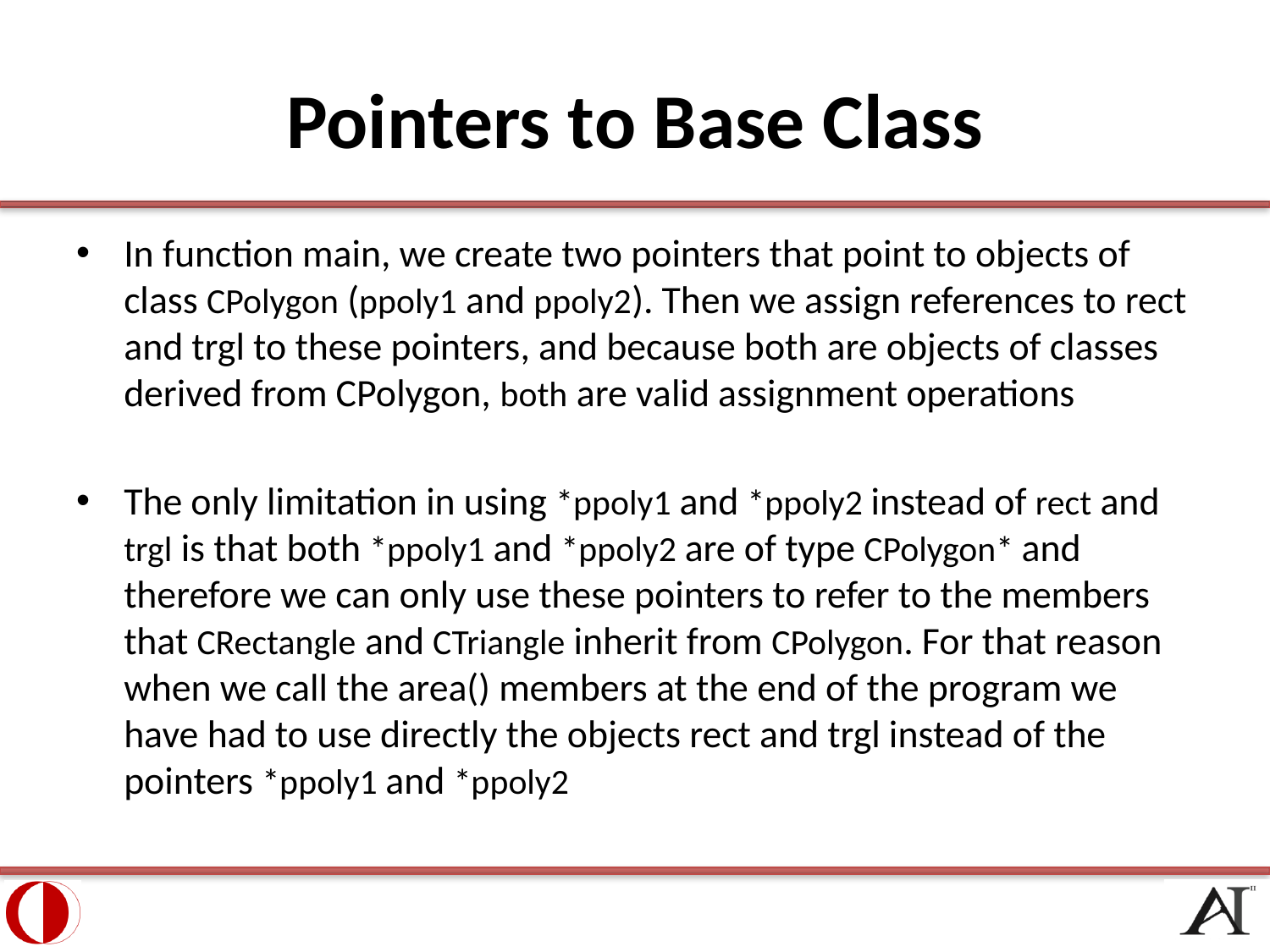

# Pointers to Base Class
In function main, we create two pointers that point to objects of class CPolygon (ppoly1 and ppoly2). Then we assign references to rect and trgl to these pointers, and because both are objects of classes derived from CPolygon, both are valid assignment operations

The only limitation in using *ppoly1 and *ppoly2 instead of rect and trgl is that both *ppoly1 and *ppoly2 are of type CPolygon* and therefore we can only use these pointers to refer to the members that CRectangle and CTriangle inherit from CPolygon. For that reason when we call the area() members at the end of the program we have had to use directly the objects rect and trgl instead of the pointers *ppoly1 and *ppoly2
27